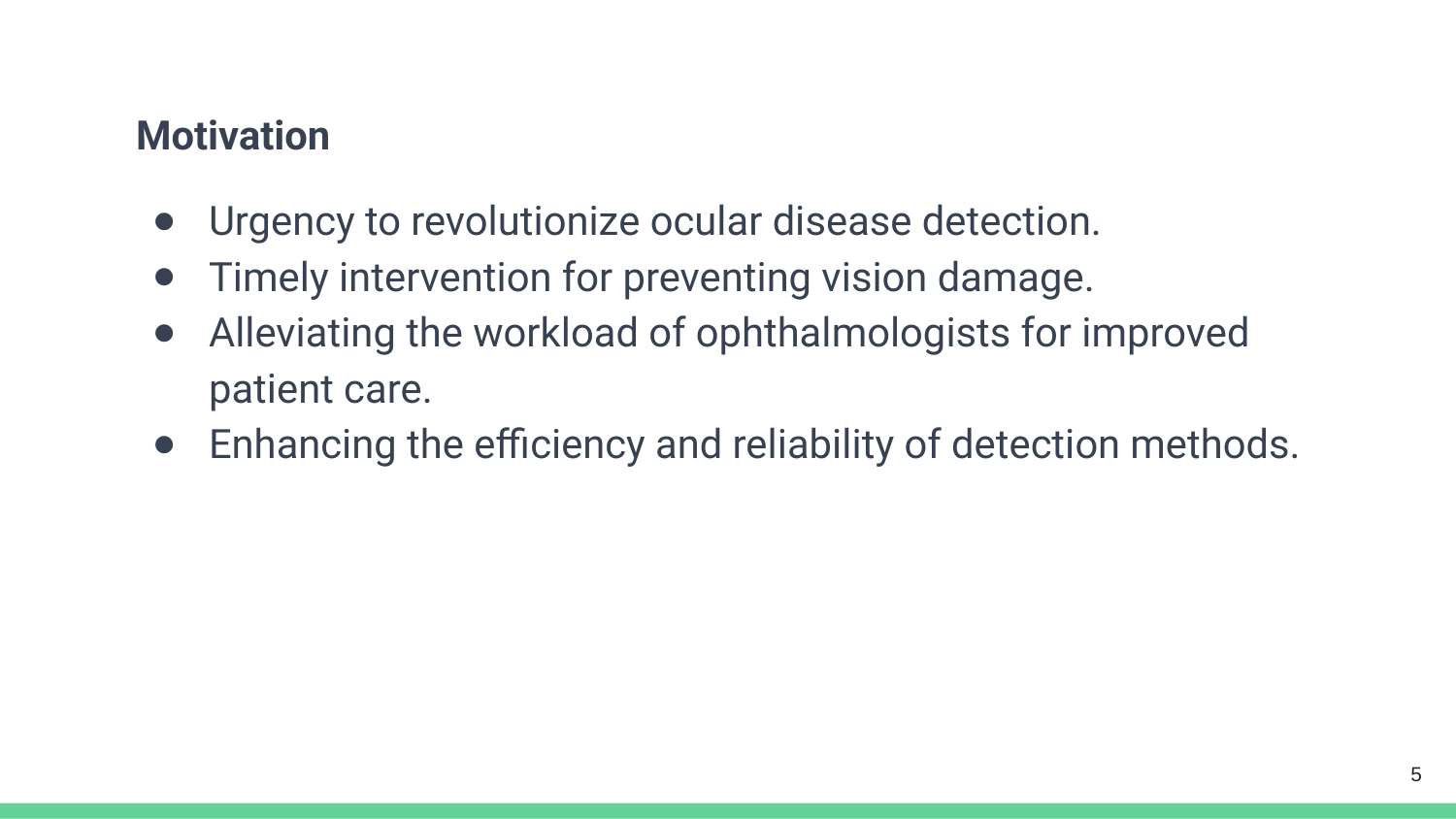

Motivation
Urgency to revolutionize ocular disease detection.
Timely intervention for preventing vision damage.
Alleviating the workload of ophthalmologists for improved patient care.
Enhancing the efficiency and reliability of detection methods.
5